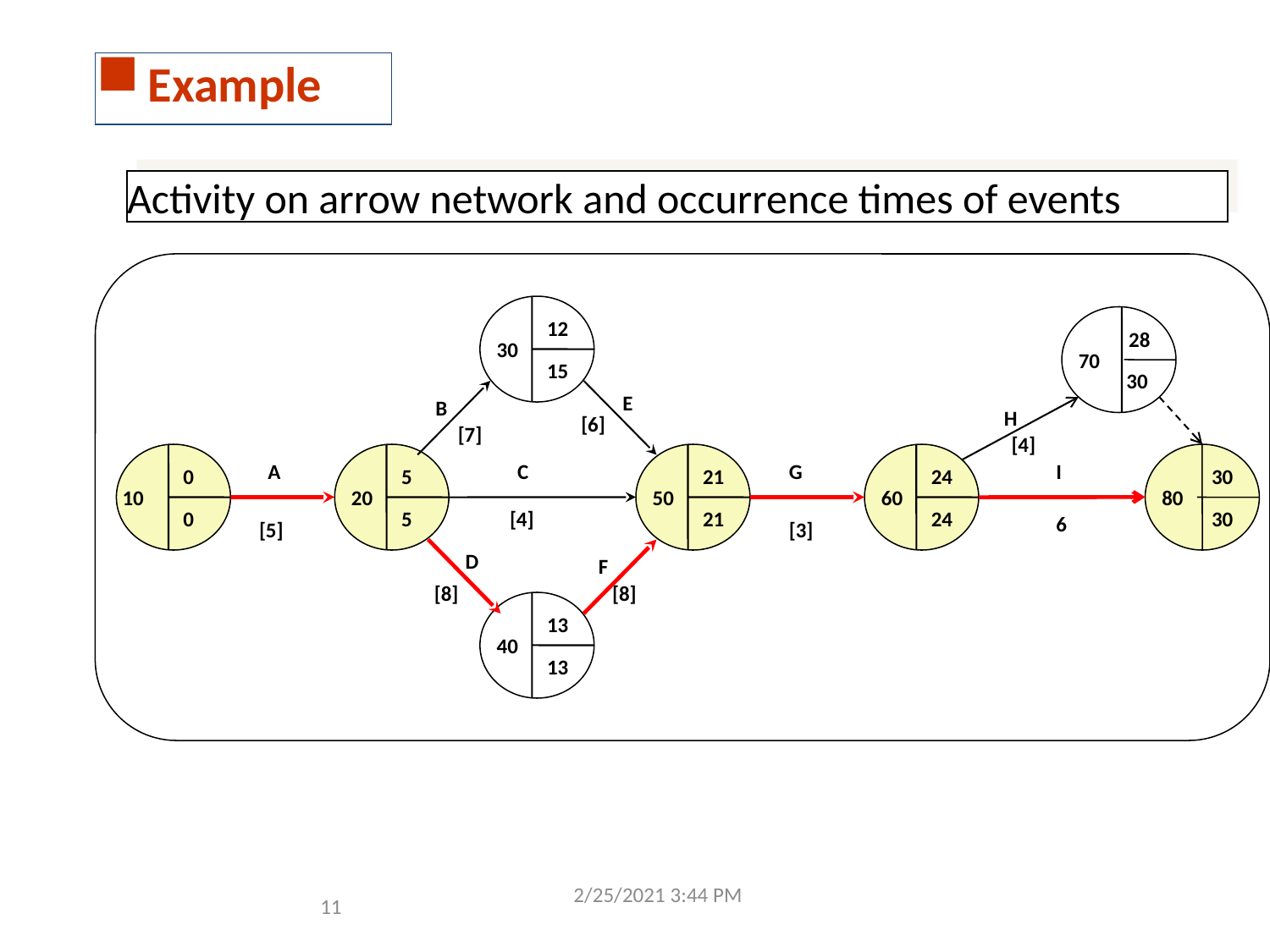

Example
Activity on arrow network and occurrence times of events

30

12
70

28

15
30

E
B
[6]
H
[7]
[4]

20

50

60

80
0
A
5
C
21
G
24
I
30
10

0

5

[4]

21

24
30
[5]
[3]
6

D

F
[8]
[8]
40

13

13
2/25/2021 3:44 PM
11